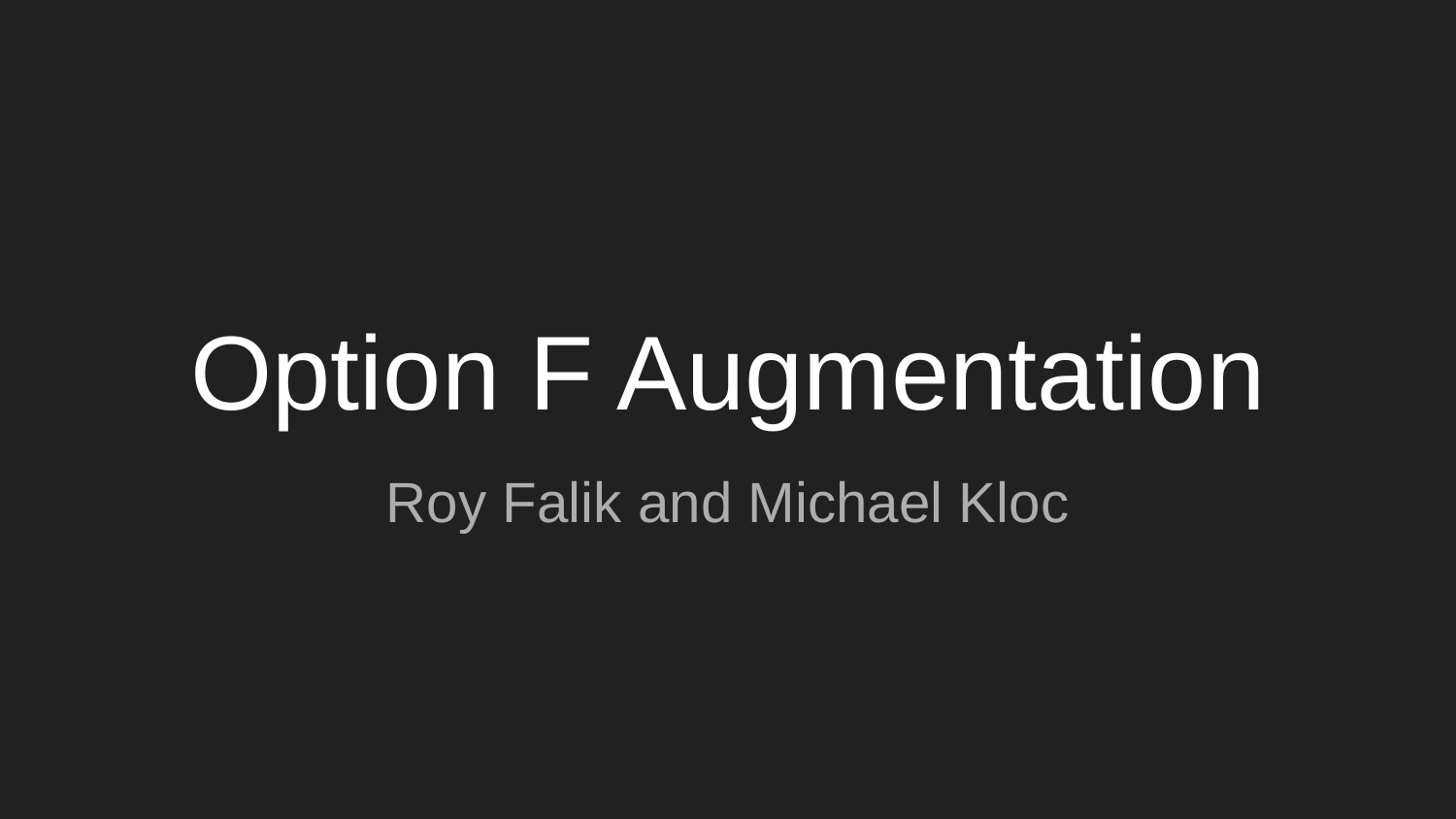

# Option F Augmentation
Roy Falik and Michael Kloc